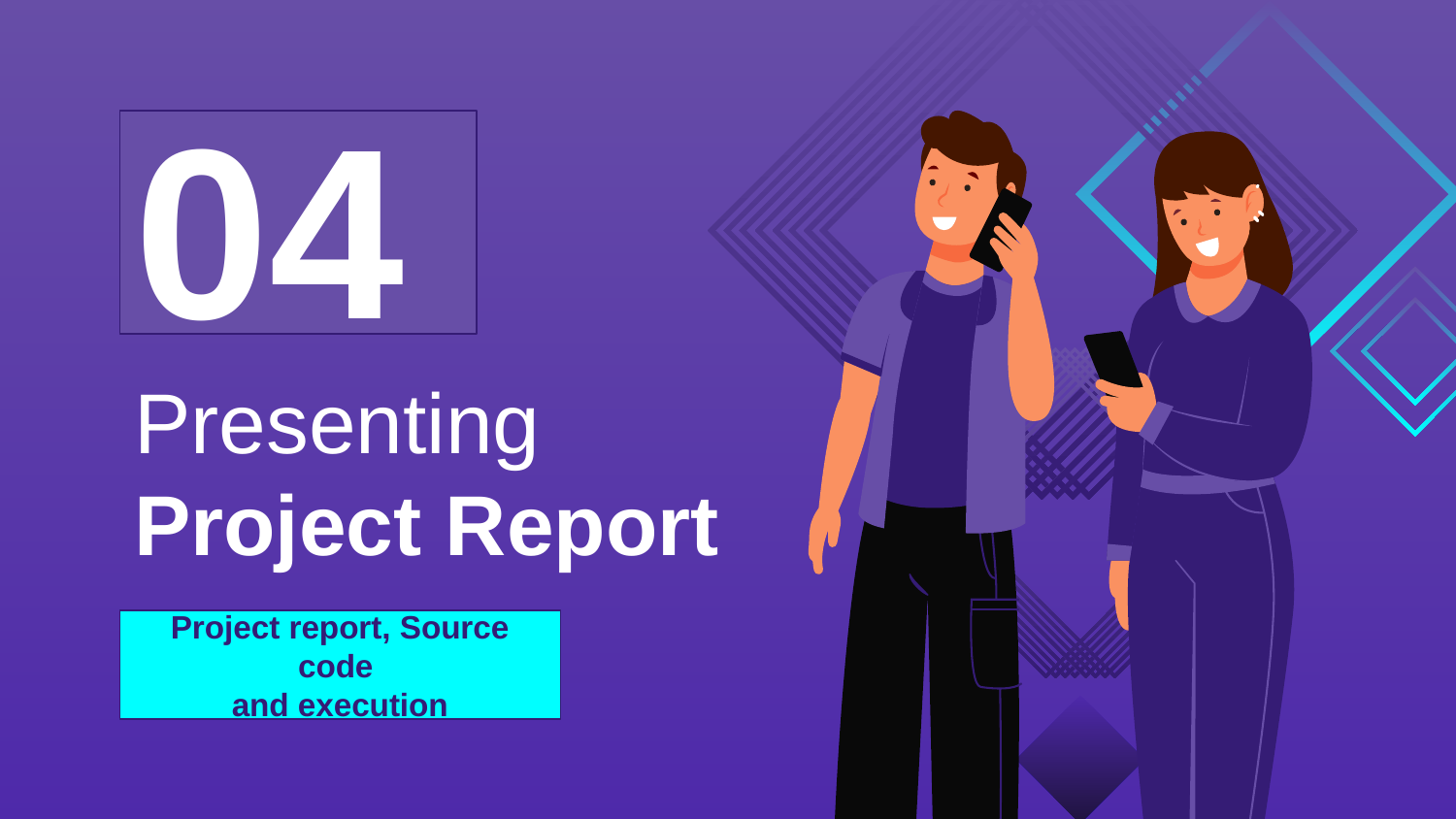

04
# Presenting Project Report
Project report, Source code
and execution